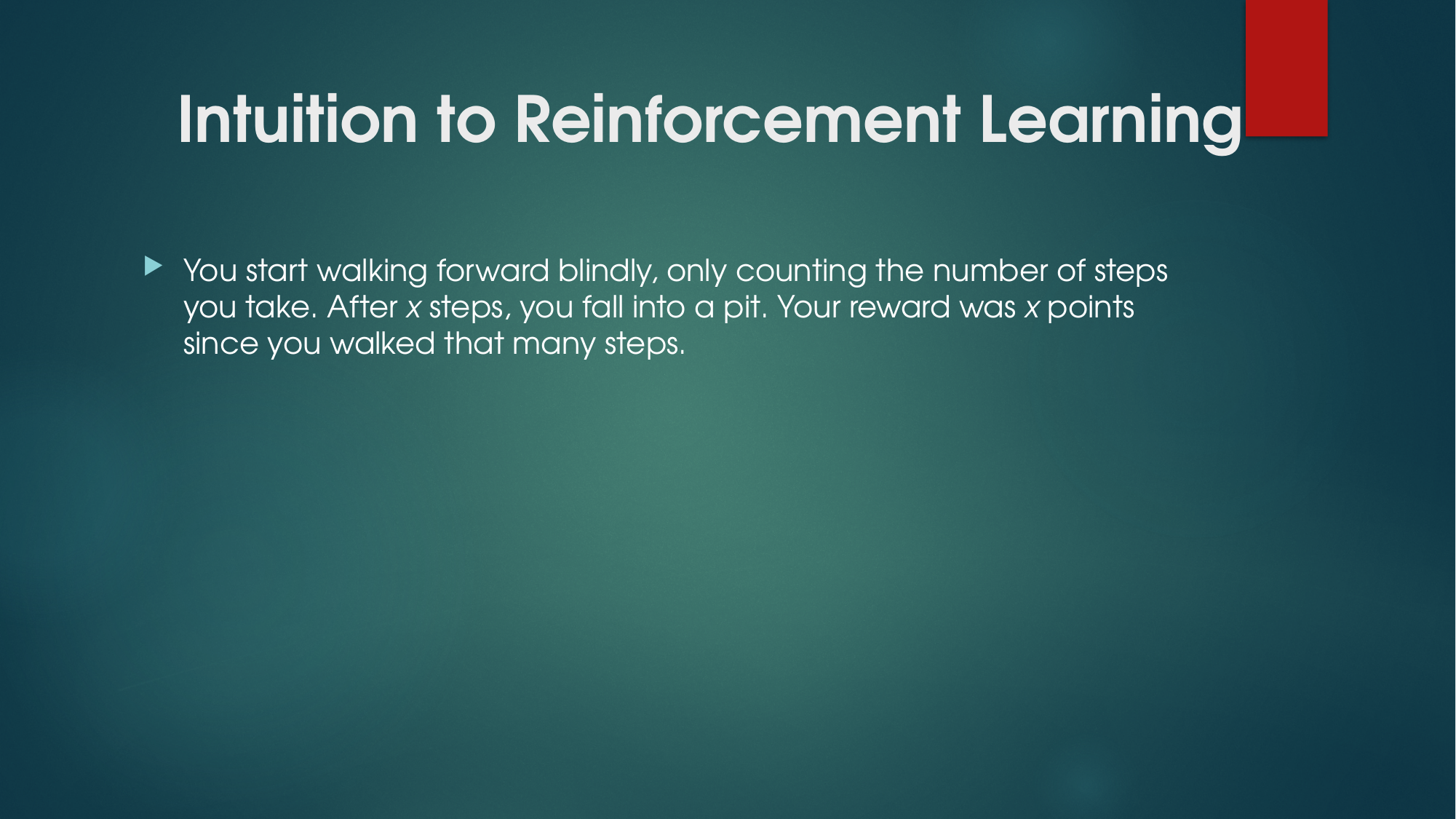

# Intuition to Reinforcement Learning
You start walking forward blindly, only counting the number of steps you take. After x steps, you fall into a pit. Your reward was x points since you walked that many steps.